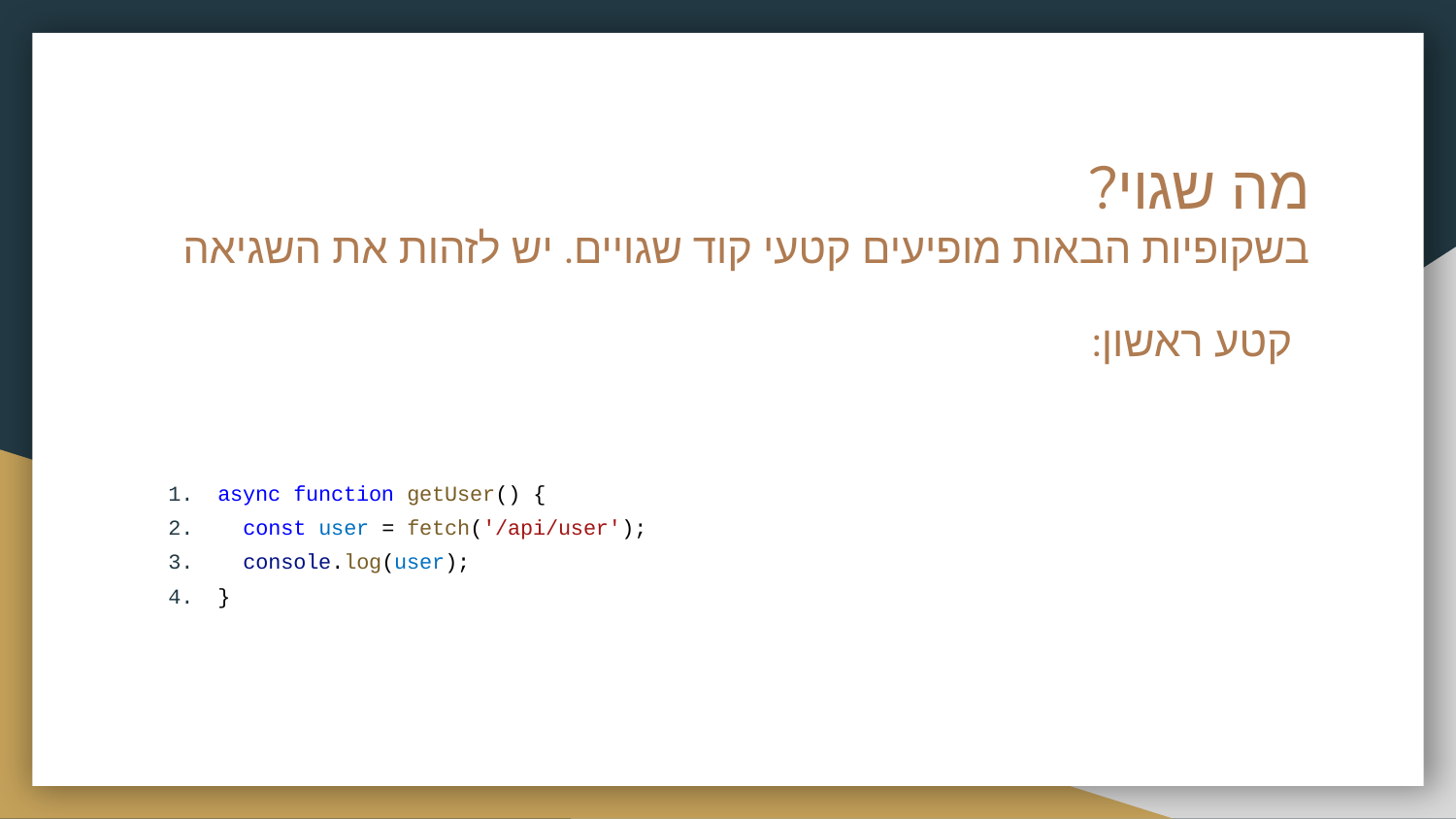

# מה שגוי? בשקופיות הבאות מופיעים קטעי קוד שגויים. יש לזהות את השגיאה
קטע ראשון:
async function getUser() {
  const user = fetch('/api/user');
  console.log(user);
}